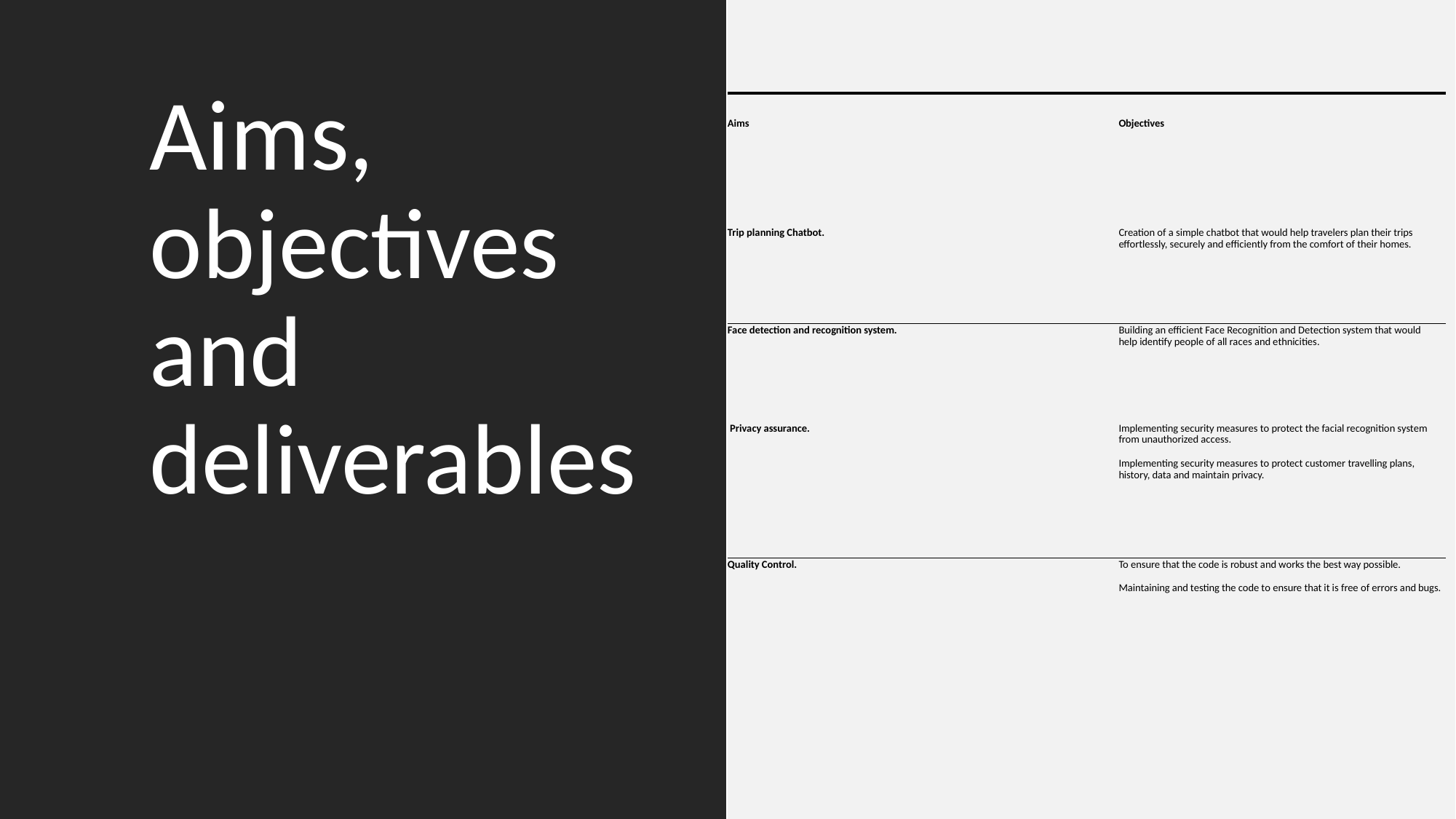

# Aims, objectives and deliverables
| Aims | Objectives |
| --- | --- |
| Trip planning Chatbot. | Creation of a simple chatbot that would help travelers plan their trips effortlessly, securely and efficiently from the comfort of their homes. |
| Face detection and recognition system. | Building an efficient Face Recognition and Detection system that would help identify people of all races and ethnicities. |
| Privacy assurance. | Implementing security measures to protect the facial recognition system from unauthorized access. Implementing security measures to protect customer travelling plans, history, data and maintain privacy. |
| Quality Control. | To ensure that the code is robust and works the best way possible. Maintaining and testing the code to ensure that it is free of errors and bugs. |